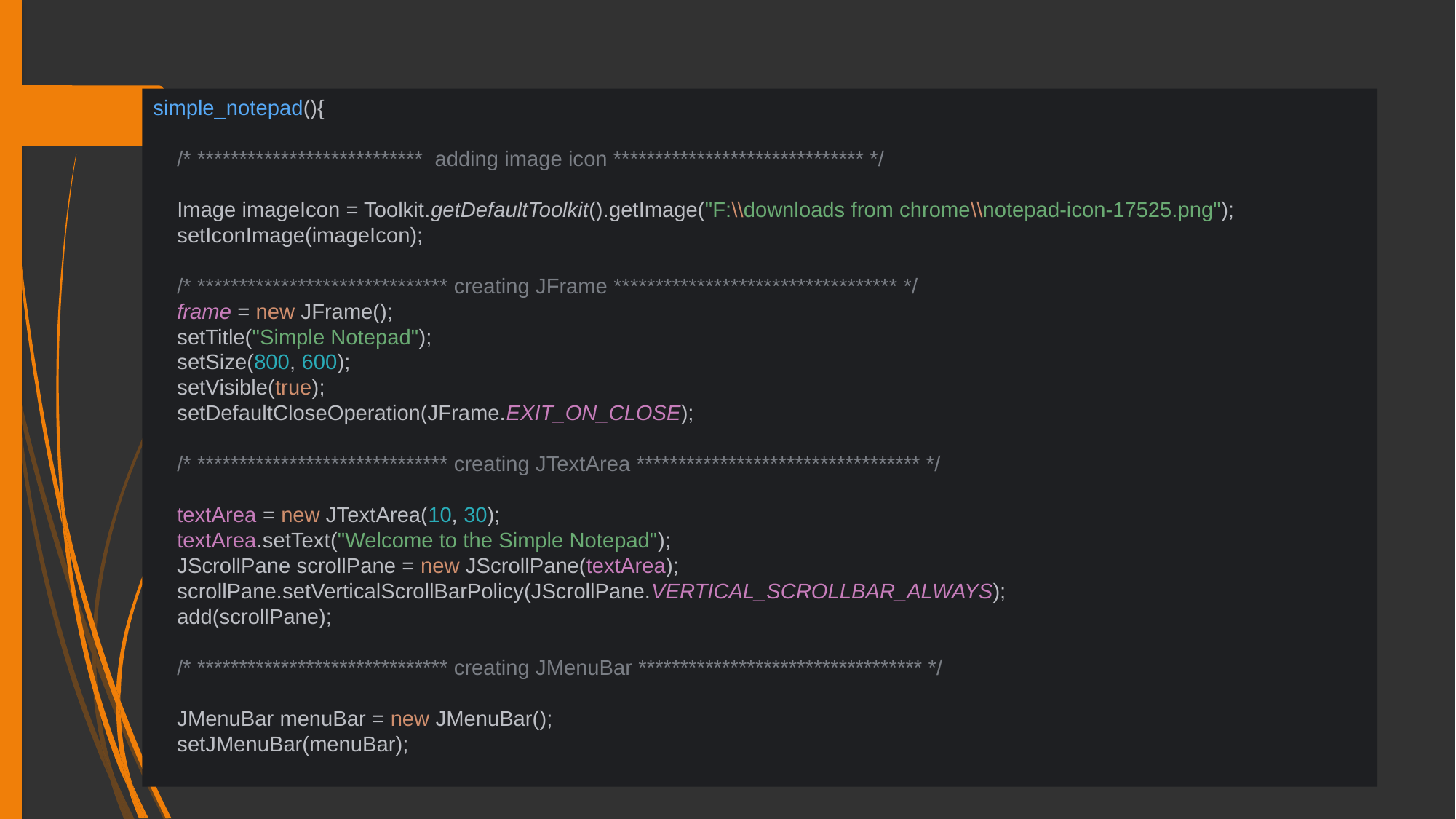

simple_notepad(){
    /* ***************************  adding image icon ****************************** */
    Image imageIcon = Toolkit.getDefaultToolkit().getImage("F:\\downloads from chrome\\notepad-icon-17525.png");
    setIconImage(imageIcon);
    /* ****************************** creating JFrame ********************************** */
    frame = new JFrame();
    setTitle("Simple Notepad");
    setSize(800, 600);
    setVisible(true);
    setDefaultCloseOperation(JFrame.EXIT_ON_CLOSE);
    /* ****************************** creating JTextArea ********************************** */
    textArea = new JTextArea(10, 30);
    textArea.setText("Welcome to the Simple Notepad");
    JScrollPane scrollPane = new JScrollPane(textArea);
    scrollPane.setVerticalScrollBarPolicy(JScrollPane.VERTICAL_SCROLLBAR_ALWAYS);
    add(scrollPane);
    /* ****************************** creating JMenuBar ********************************** */
    JMenuBar menuBar = new JMenuBar();
    setJMenuBar(menuBar);